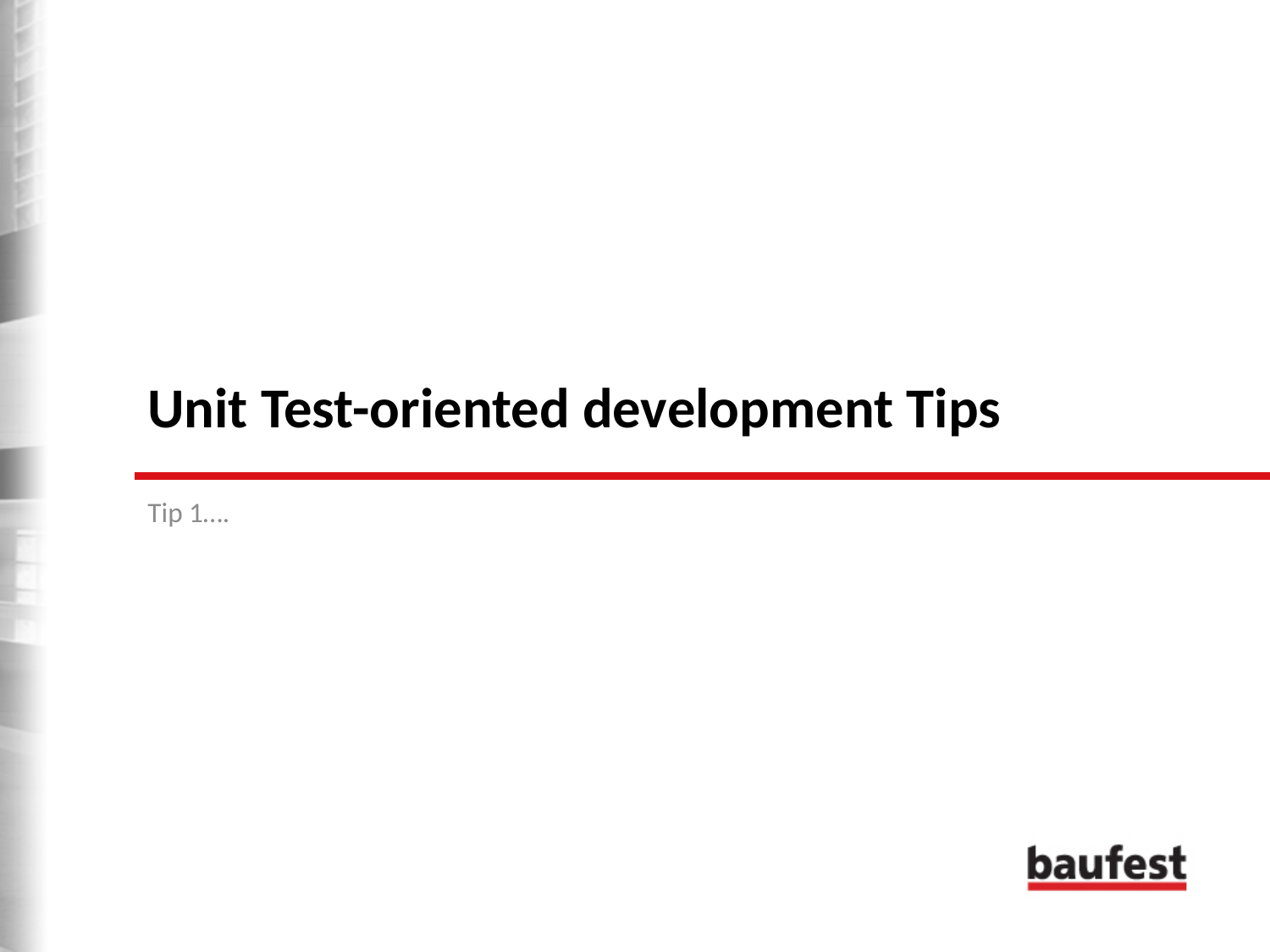

# Unit Test-oriented development Tips
Tip 1….